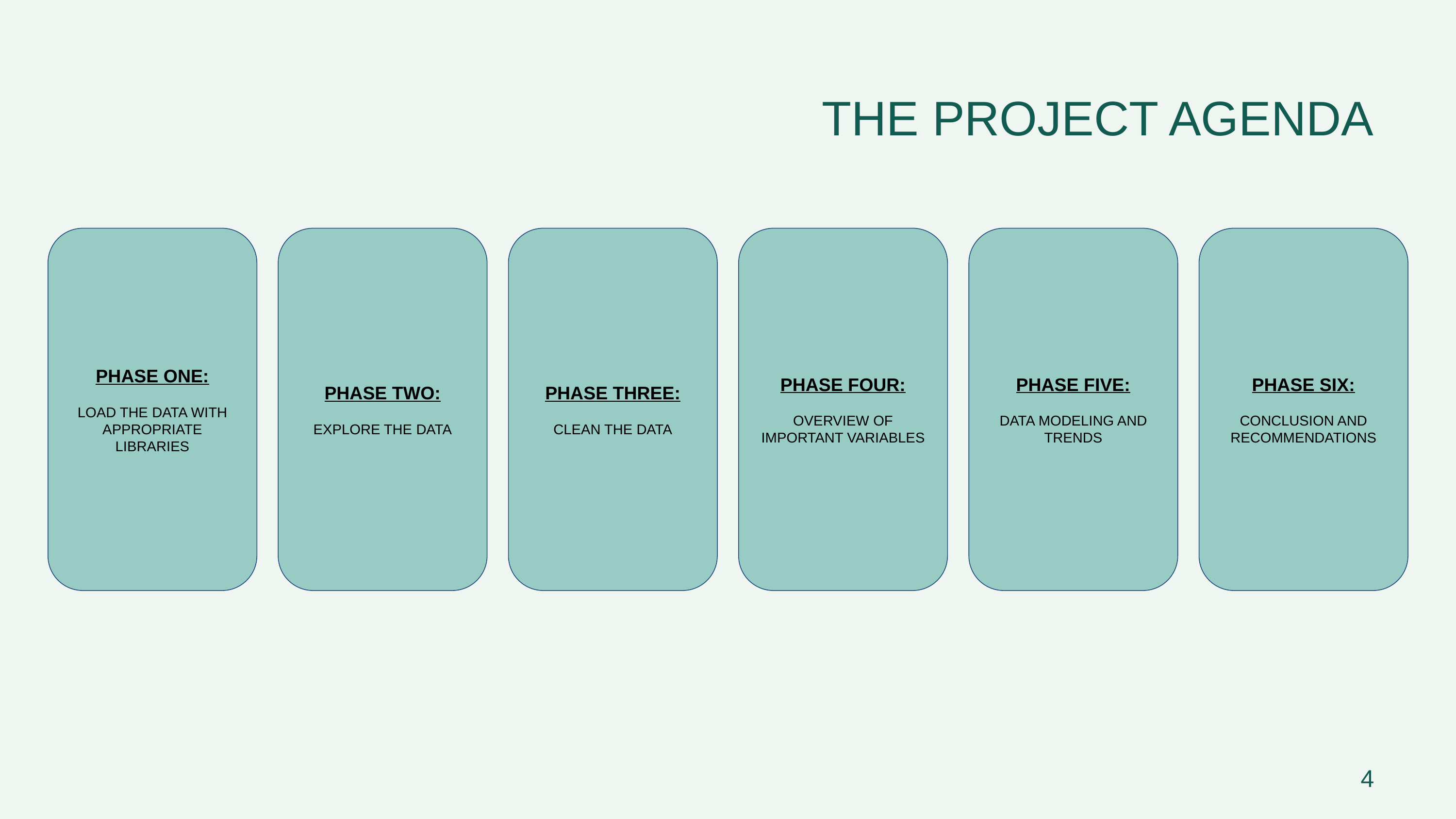

THE PROJECT AGENDA
PHASE ONE:

LOAD THE DATA WITH APPROPRIATE LIBRARIES
PHASE TWO:

EXPLORE THE DATA
PHASE THREE:

CLEAN THE DATA
PHASE FOUR:

OVERVIEW OF IMPORTANT VARIABLES
PHASE FIVE:

DATA MODELING AND TRENDS
PHASE SIX:

CONCLUSION AND RECOMMENDATIONS
4